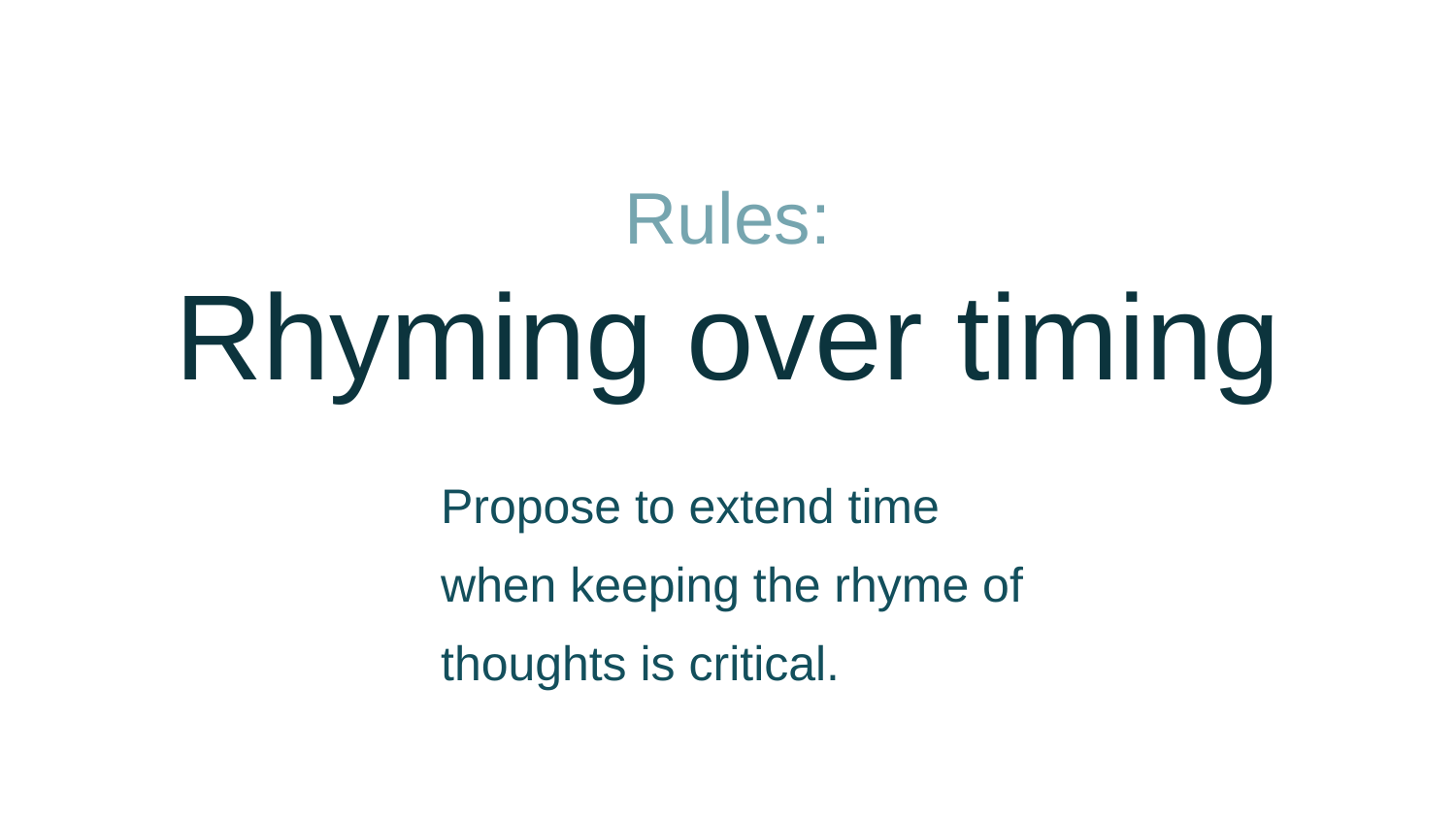

Rules:
Rhyming over timing
Propose to extend time when keeping the rhyme of thoughts is critical.